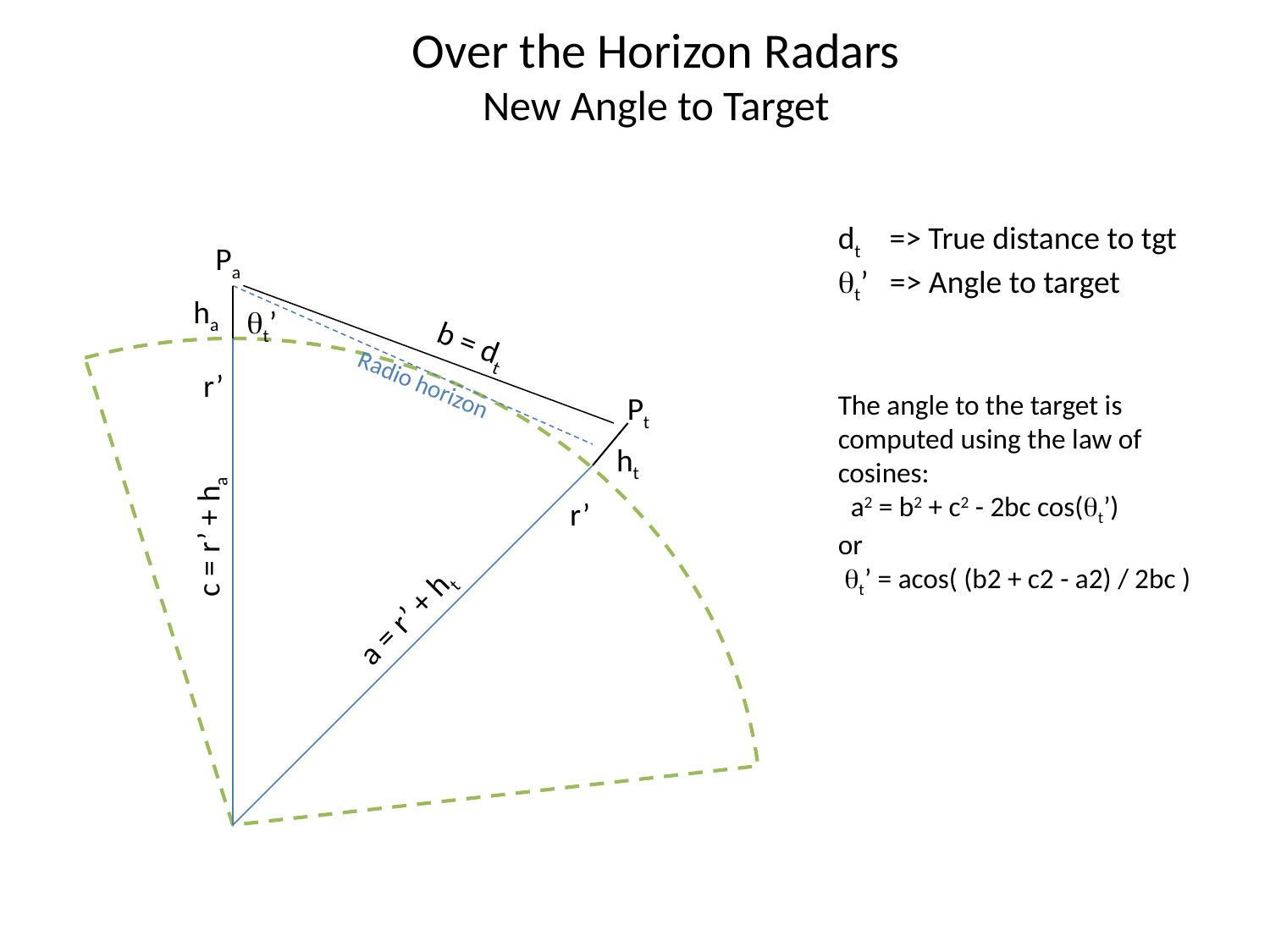

Over the Horizon Radars
New Angle to Target
dt    => True distance to tgt
θt’   => Angle to target

Pa
ha
θt’
b = dt

r’
Radio horizon
The angle to the target is computed using the law of cosines:
  a2 = b2 + c2 - 2bc cos(θt’)
or
 θt’ = acos( (b2 + c2 - a2) / 2bc )

Pt
ht
r’
c = r’ + ha
a = r’ + ht